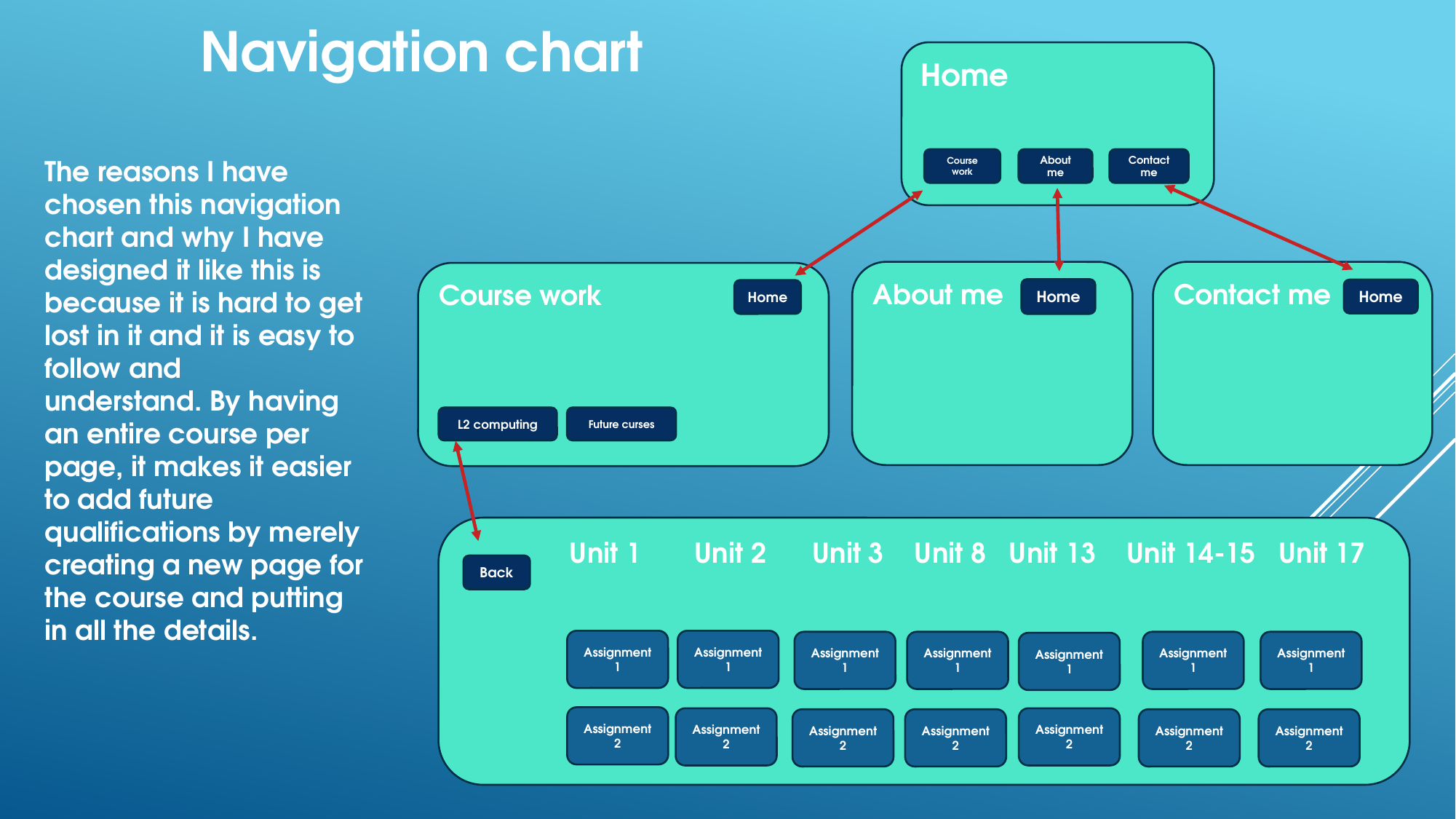

Navigation chart

Home
Course work
About me
Contact me
The reasons I have chosen this navigation chart and why I have designed it like this is because it is hard to get lost in it and it is easy to follow and understand. By having an entire course per page, it makes it easier to add future qualifications by merely creating a new page for the course and putting in all the details.
About me

Contact me

Course work

Home
Home
Home
Future curses
L2 computing
              Unit 1       Unit 2      Unit 3    Unit 8   Unit 13    Unit 14-15   Unit 17
Back
Assignment 1
Assignment 1
Assignment 1
Assignment 1
Assignment 1
Assignment 1
Assignment 1
Assignment 2
Assignment 2
Assignment 2
Assignment 2
Assignment 2
Assignment 2
Assignment 2